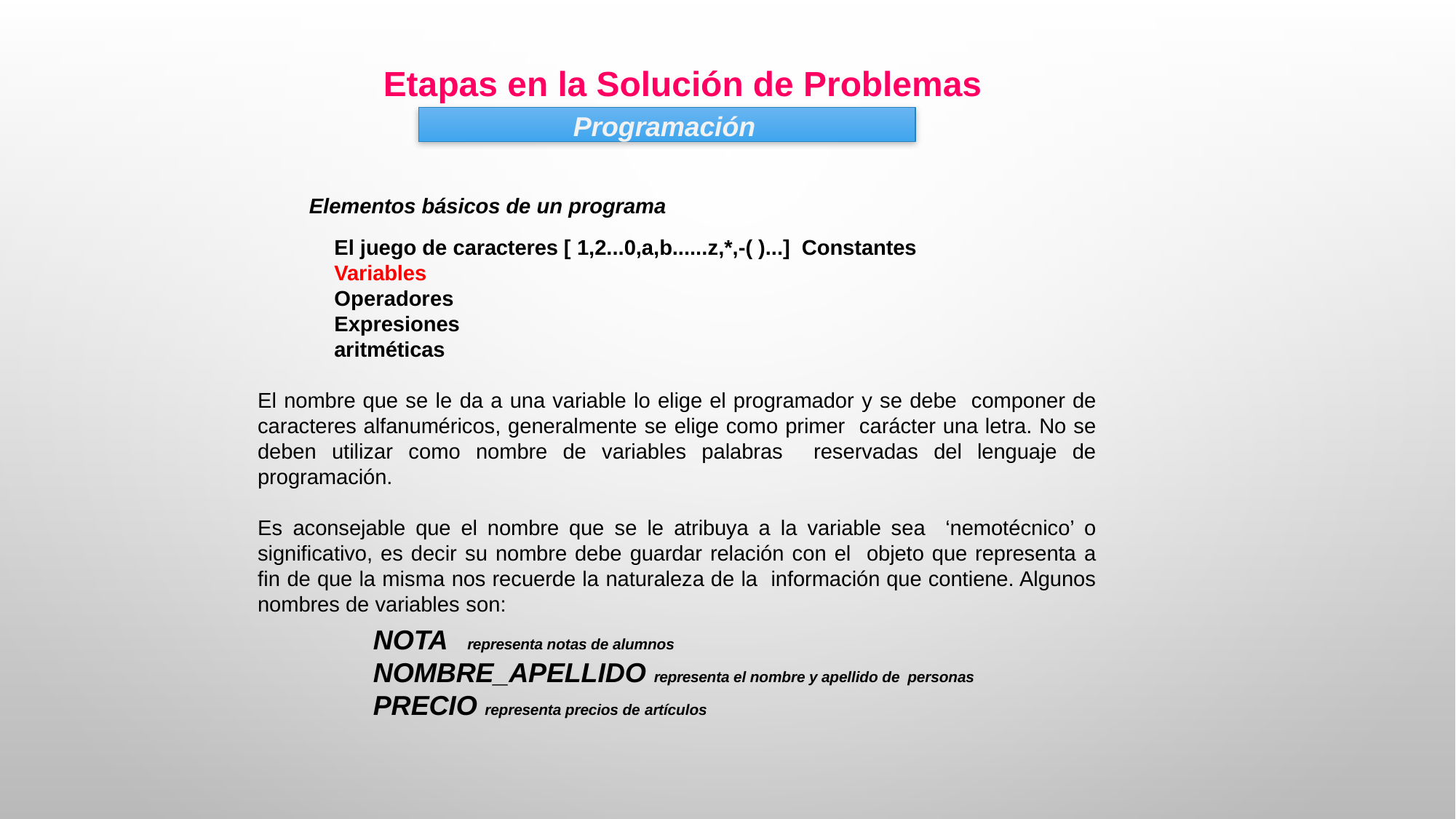

Etapas en la Solución de Problemas
Programación
Elementos básicos de un programa
El juego de caracteres [ 1,2...0,a,b......z,*,-( )...]  Constantes
Variables  Operadores
Expresiones aritméticas

El nombre que se le da a una variable lo elige el programador y se debe  componer de caracteres alfanuméricos, generalmente se elige como primer  carácter una letra. No se deben utilizar como nombre de variables palabras  reservadas del lenguaje de programación.

Es aconsejable que el nombre que se le atribuya a la variable sea  ‘nemotécnico’ o significativo, es decir su nombre debe guardar relación con el  objeto que representa a fin de que la misma nos recuerde la naturaleza de la  información que contiene. Algunos nombres de variables son:
NOTA	representa notas de alumnos
NOMBRE_APELLIDO representa el nombre y apellido de personas
PRECIO representa precios de artículos